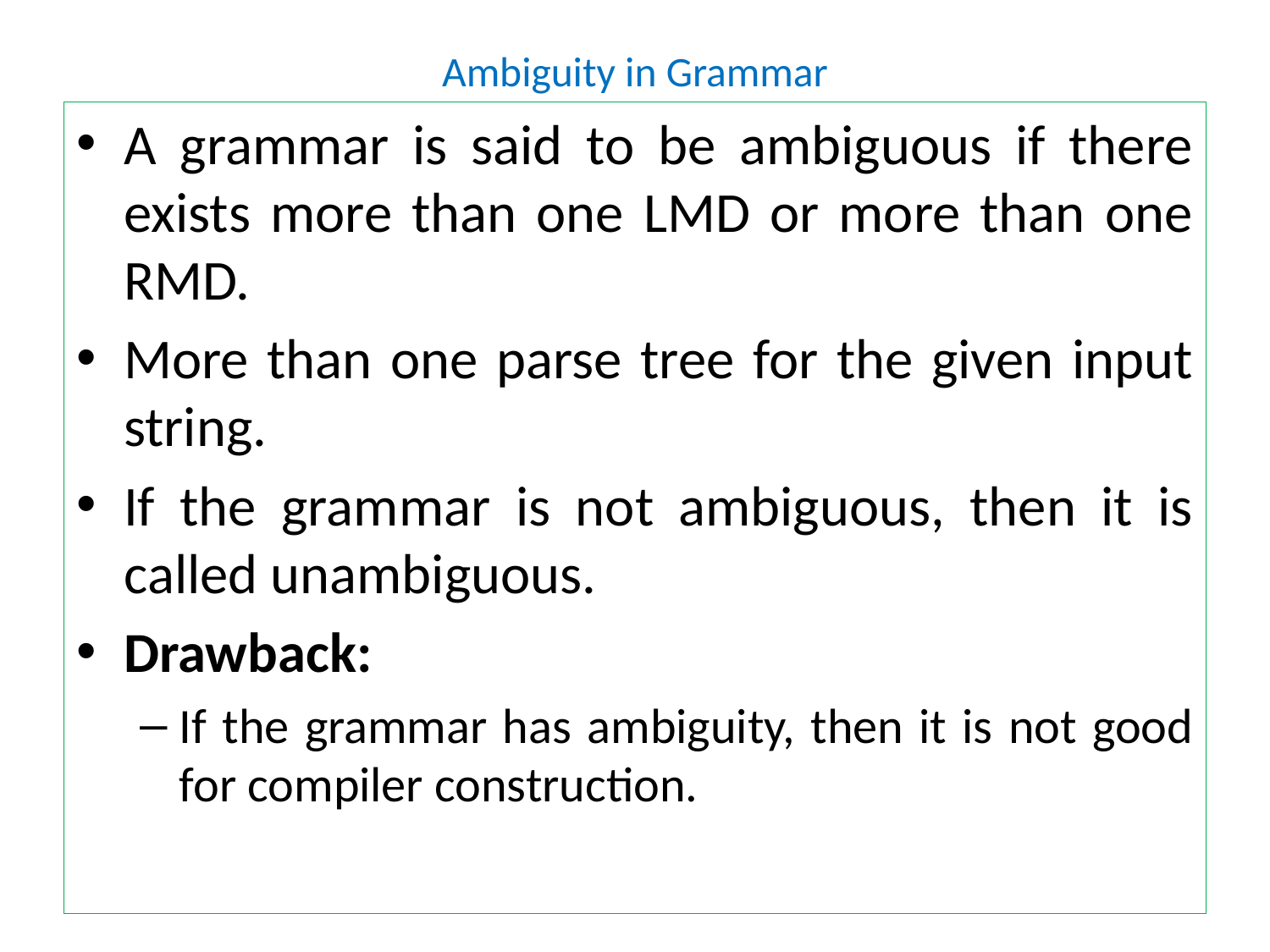

# Ambiguity in Grammar
A grammar is said to be ambiguous if there exists more than one LMD or more than one RMD.
More than one parse tree for the given input string.
If the grammar is not ambiguous, then it is called unambiguous.
Drawback:
If the grammar has ambiguity, then it is not good for compiler construction.